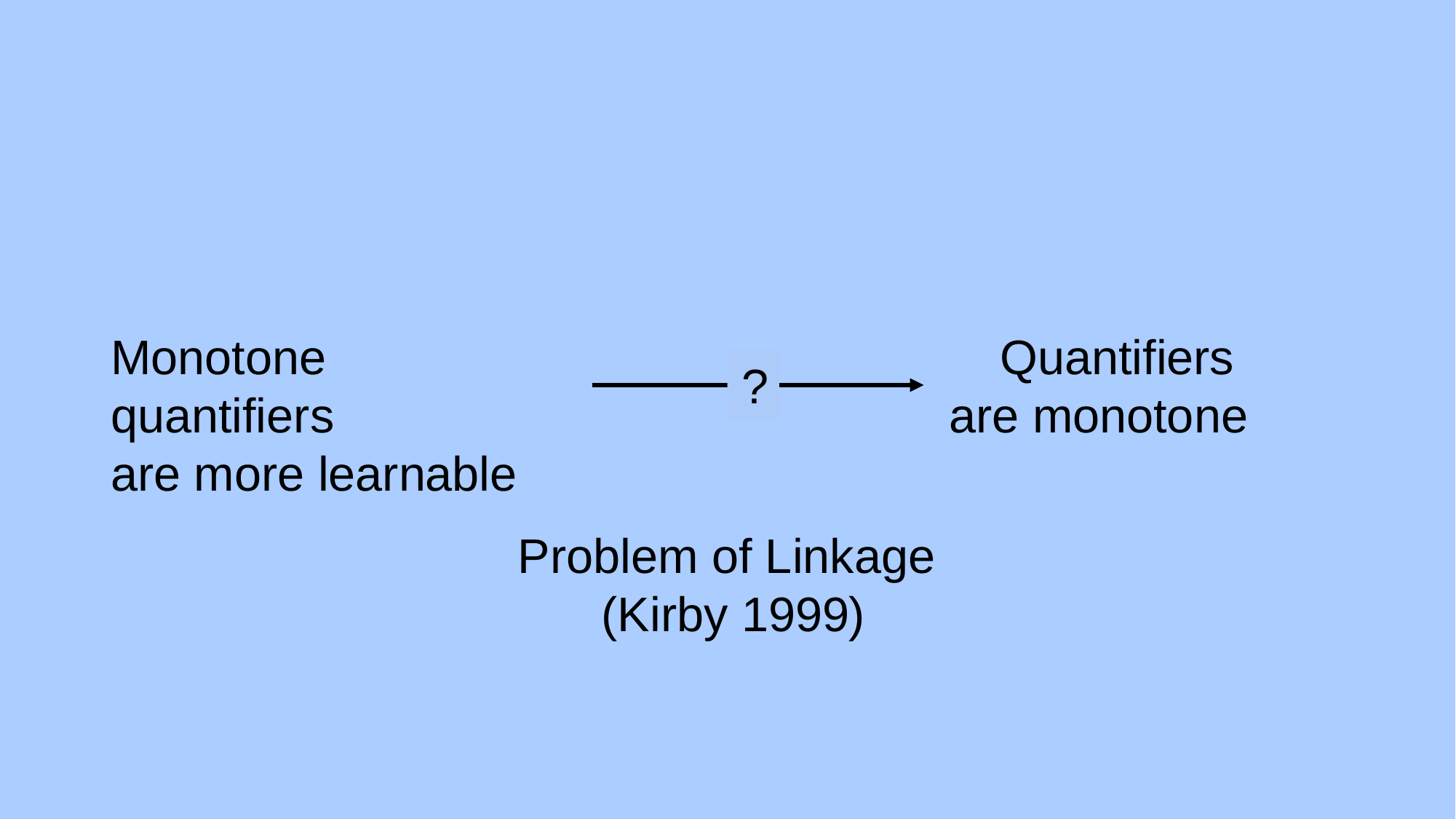

#
Monotone quantifiers
are more learnable
Quantifiers
are monotone
?
Problem of Linkage
(Kirby 1999)